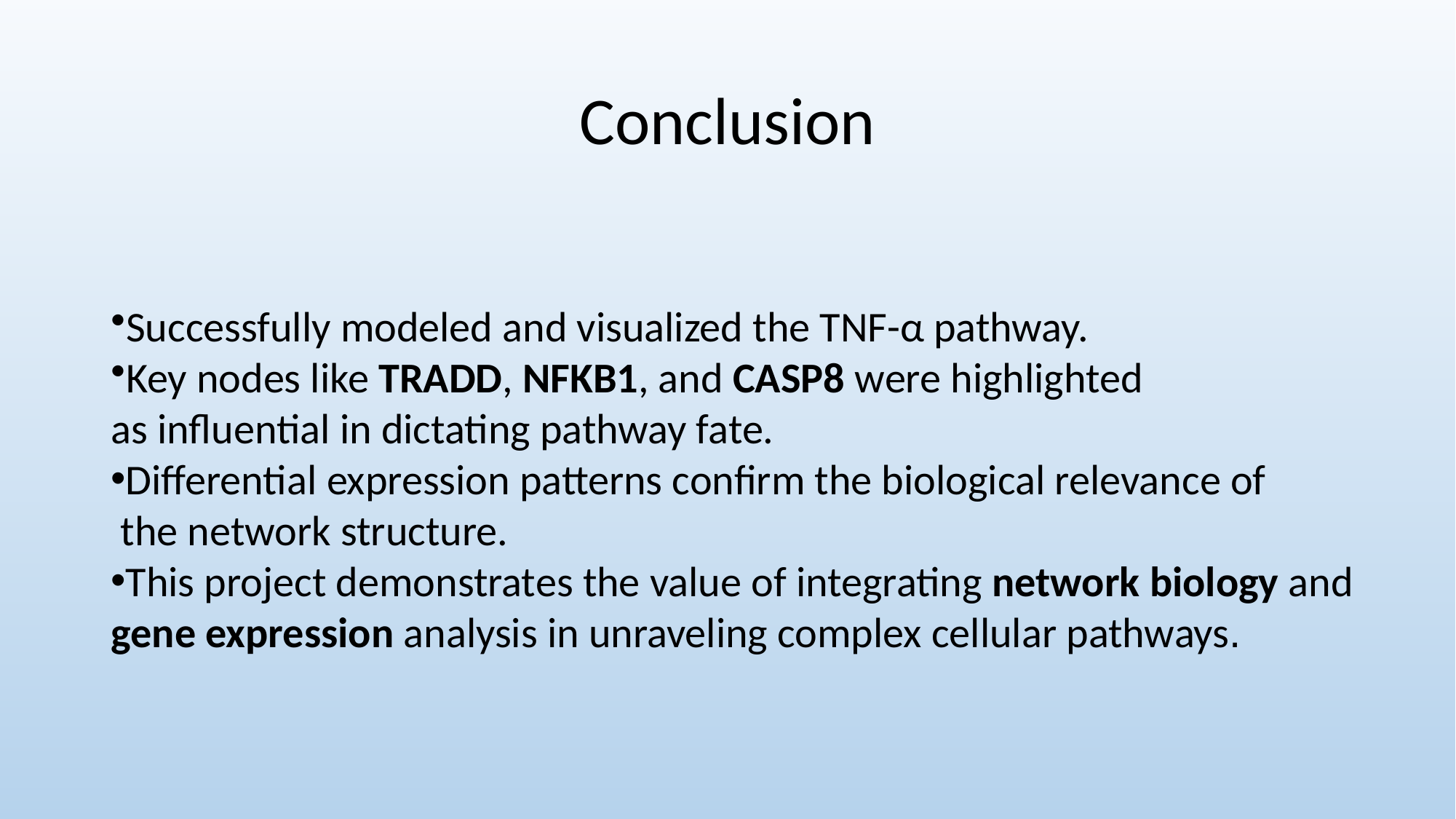

# Conclusion
Successfully modeled and visualized the TNF-α pathway.
Key nodes like TRADD, NFKB1, and CASP8 were highlighted
as influential in dictating pathway fate.
Differential expression patterns confirm the biological relevance of
 the network structure.
This project demonstrates the value of integrating network biology and
gene expression analysis in unraveling complex cellular pathways.